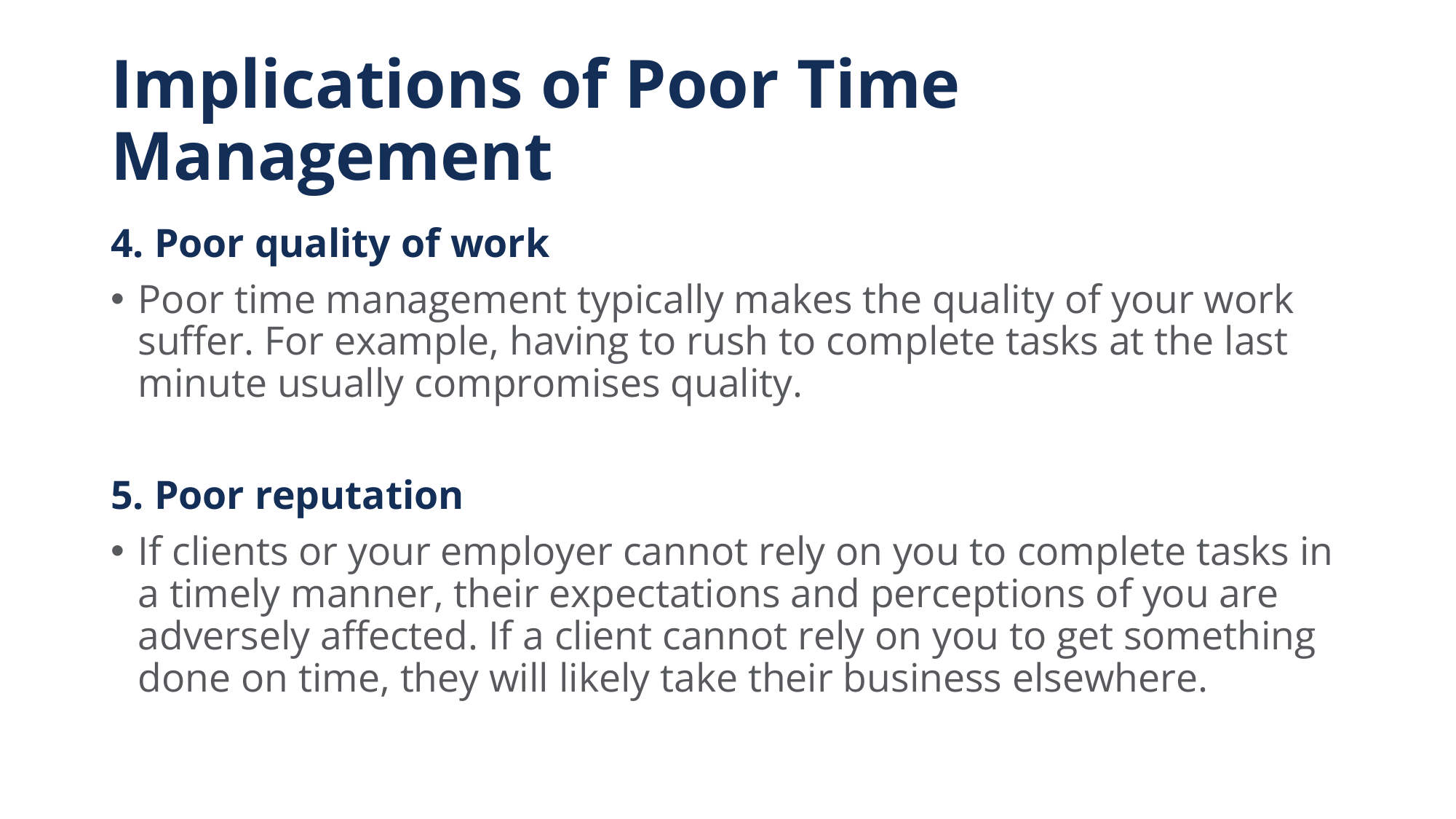

# Implications of Poor Time Management
4. Poor quality of work
Poor time management typically makes the quality of your work suffer. For example, having to rush to complete tasks at the last minute usually compromises quality.

5. Poor reputation
If clients or your employer cannot rely on you to complete tasks in a timely manner, their expectations and perceptions of you are adversely affected. If a client cannot rely on you to get something done on time, they will likely take their business elsewhere.